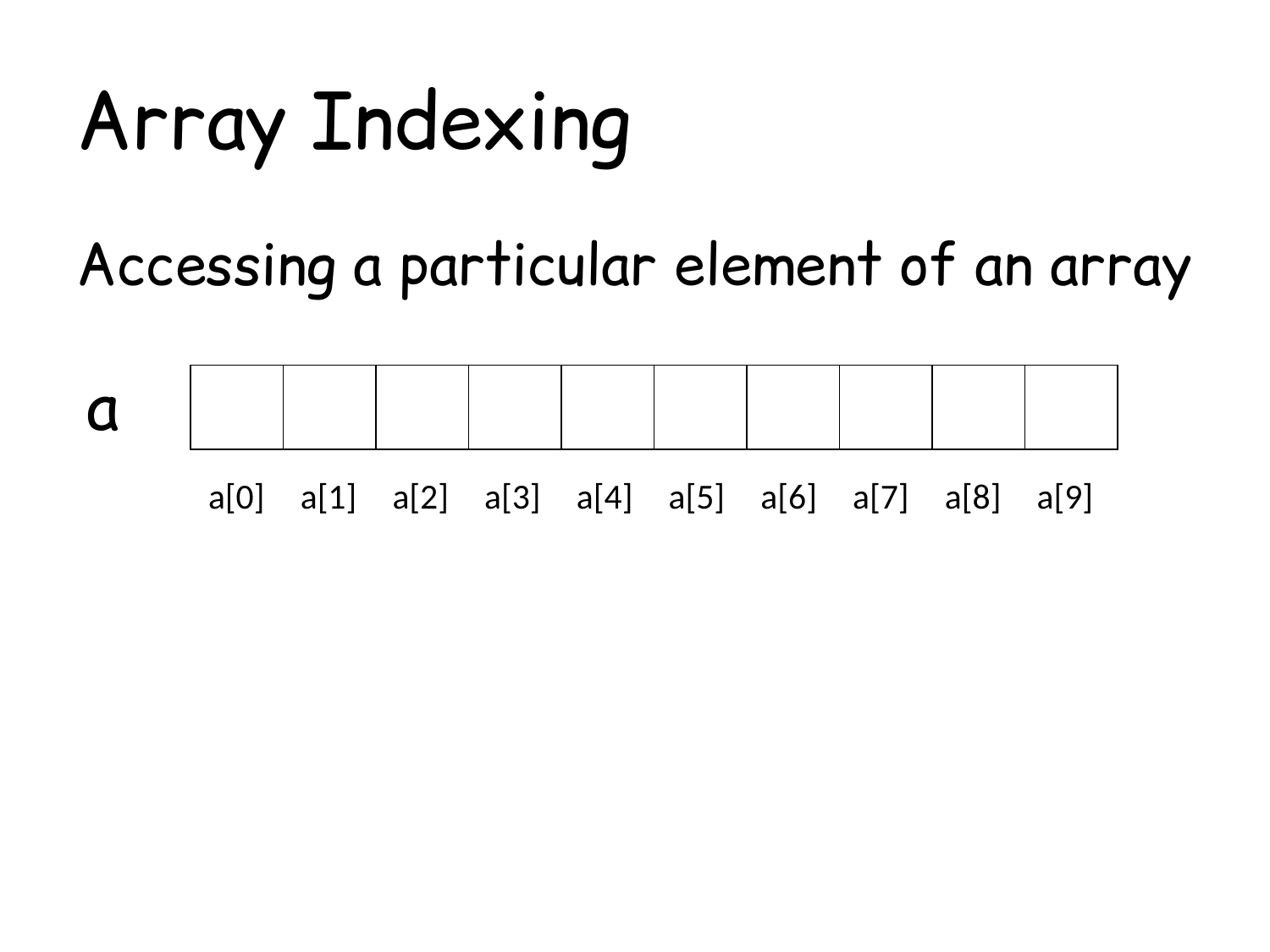

# Array Indexing
Accessing a particular element of an array
a
|  |  |  |  |  |  |  |  |  |  |
| --- | --- | --- | --- | --- | --- | --- | --- | --- | --- |
| a[0] | a[1] | a[2] | a[3] | a[4] | a[5] | a[6] | a[7] | a[8] | a[9] |
| --- | --- | --- | --- | --- | --- | --- | --- | --- | --- |